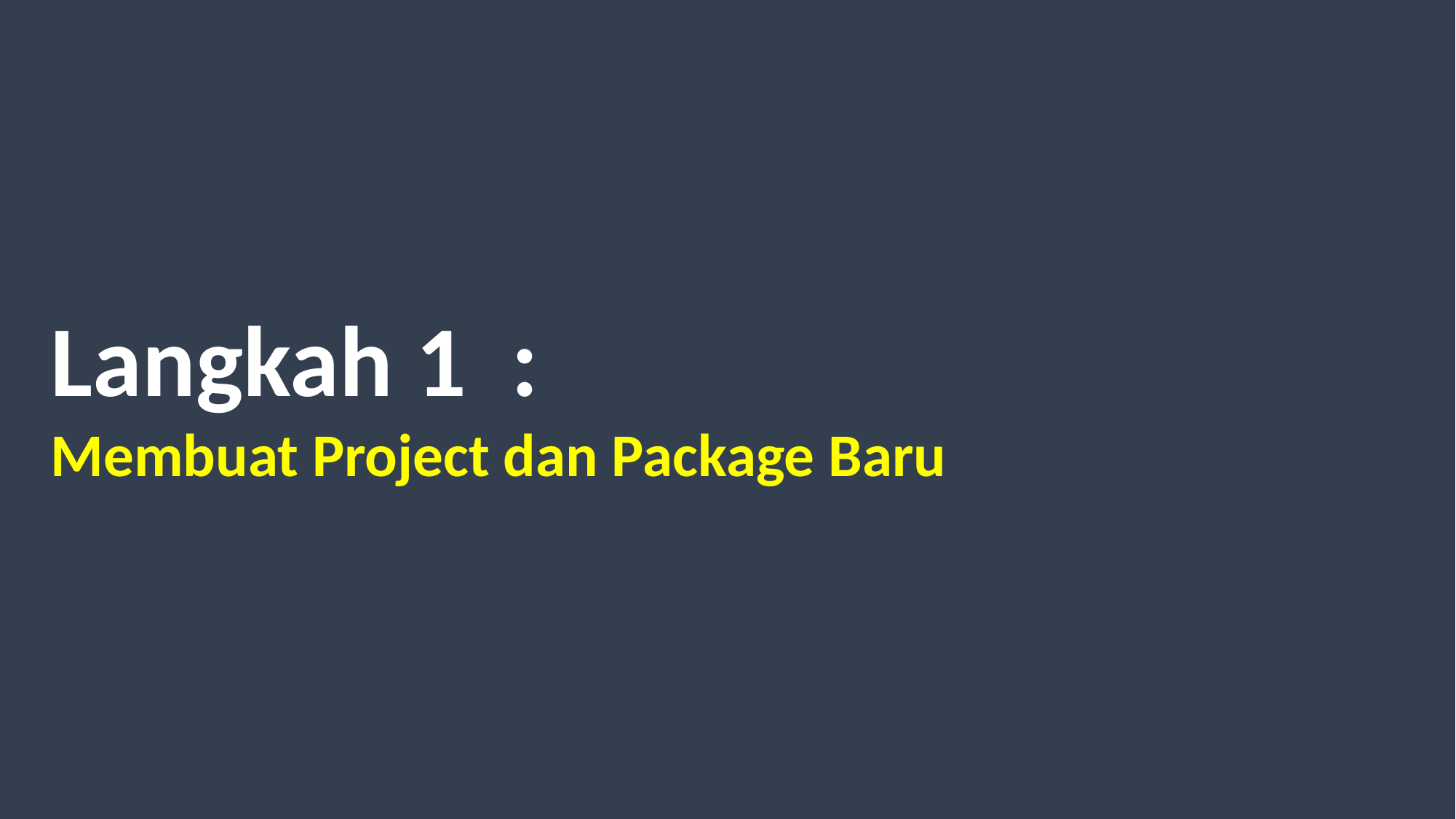

Langkah 1  :
Membuat Project dan Package Baru